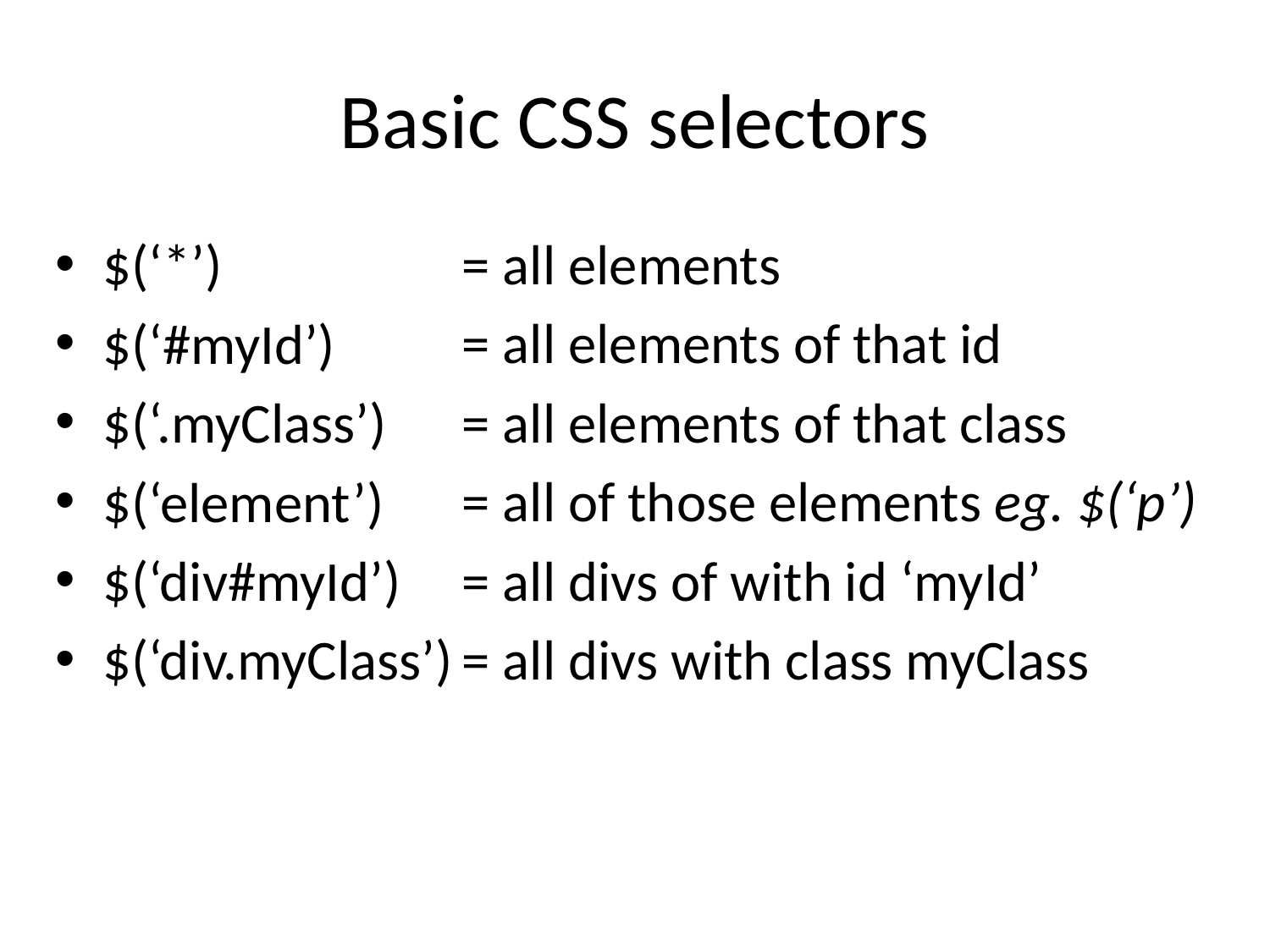

# Basic CSS selectors
$(‘*’)
$(‘#myId’)
$(‘.myClass’)
$(‘element’)
$(‘div#myId’)
$(‘div.myClass’)
= all elements
= all elements of that id
= all elements of that class
= all of those elements eg. $(‘p’)
= all divs of with id ‘myId’
= all divs with class myClass